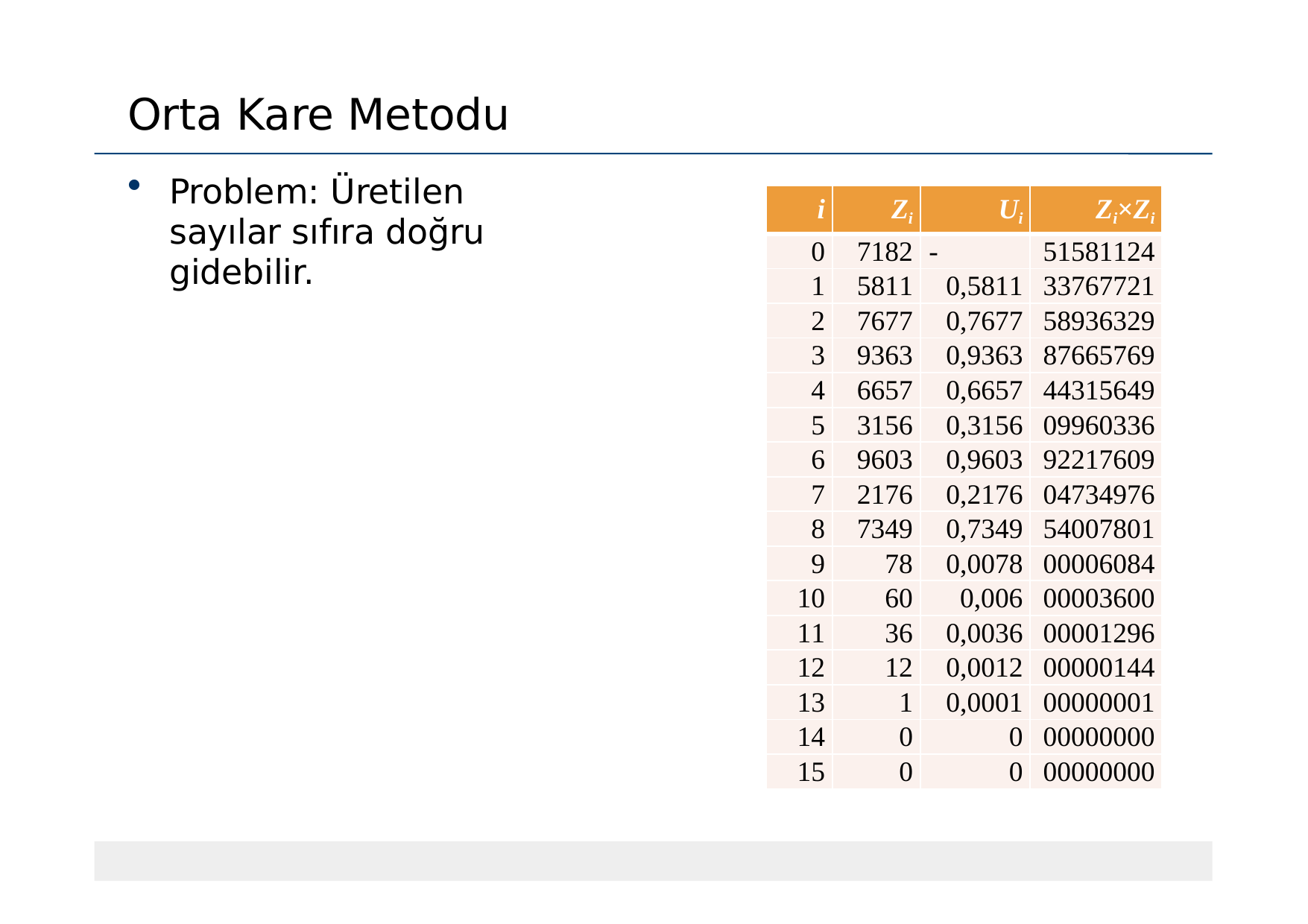

# Orta Kare Metodu
Problem: Üretilen sayılar sıfıra doğru gidebilir.
| i | Zi | Ui | Zi×Zi |
| --- | --- | --- | --- |
| 0 | 7182 | - | 51581124 |
| 1 | 5811 | 0,5811 | 33767721 |
| 2 | 7677 | 0,7677 | 58936329 |
| 3 | 9363 | 0,9363 | 87665769 |
| 4 | 6657 | 0,6657 | 44315649 |
| 5 | 3156 | 0,3156 | 09960336 |
| 6 | 9603 | 0,9603 | 92217609 |
| 7 | 2176 | 0,2176 | 04734976 |
| 8 | 7349 | 0,7349 | 54007801 |
| 9 | 78 | 0,0078 | 00006084 |
| 10 | 60 | 0,006 | 00003600 |
| 11 | 36 | 0,0036 | 00001296 |
| 12 | 12 | 0,0012 | 00000144 |
| 13 | 1 | 0,0001 | 00000001 |
| 14 | 0 | 0 | 00000000 |
| 15 | 0 | 0 | 00000000 |